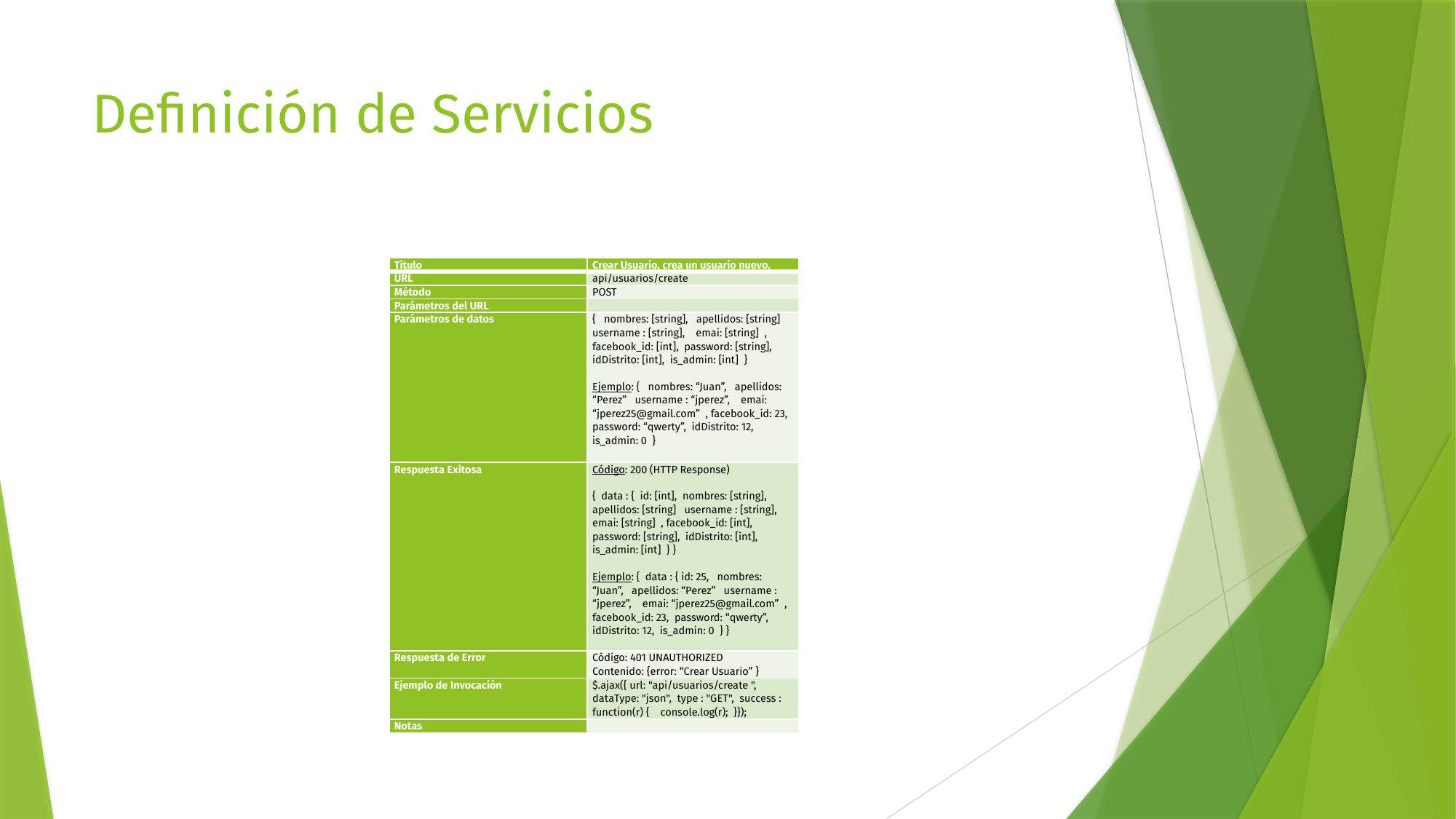

# Definición de Servicios
| Titulo | Crear Usuario, crea un usuario nuevo. |
| --- | --- |
| URL | api/usuarios/create |
| Método | POST |
| Parámetros del URL |  |
| Parámetros de datos | { nombres: [string], apellidos: [string] username : [string], emai: [string] , facebook\_id: [int], password: [string], idDistrito: [int], is\_admin: [int] }   Ejemplo: { nombres: “Juan”, apellidos: “Perez” username : “jperez”, emai: “jperez25@gmail.com” , facebook\_id: 23, password: “qwerty”, idDistrito: 12, is\_admin: 0 } |
| Respuesta Exitosa | Código: 200 (HTTP Response)   { data : { id: [int], nombres: [string], apellidos: [string] username : [string], emai: [string] , facebook\_id: [int], password: [string], idDistrito: [int], is\_admin: [int] } }   Ejemplo: { data : { id: 25, nombres: “Juan”, apellidos: “Perez” username : “jperez”, emai: “jperez25@gmail.com” , facebook\_id: 23, password: “qwerty”, idDistrito: 12, is\_admin: 0 } } |
| Respuesta de Error | Código: 401 UNAUTHORIZED Contenido: {error: “Crear Usuario” } |
| Ejemplo de Invocación | $.ajax({ url: "api/usuarios/create ", dataType: "json", type : "GET", success : function(r) { console.log(r); }}); |
| Notas |  |